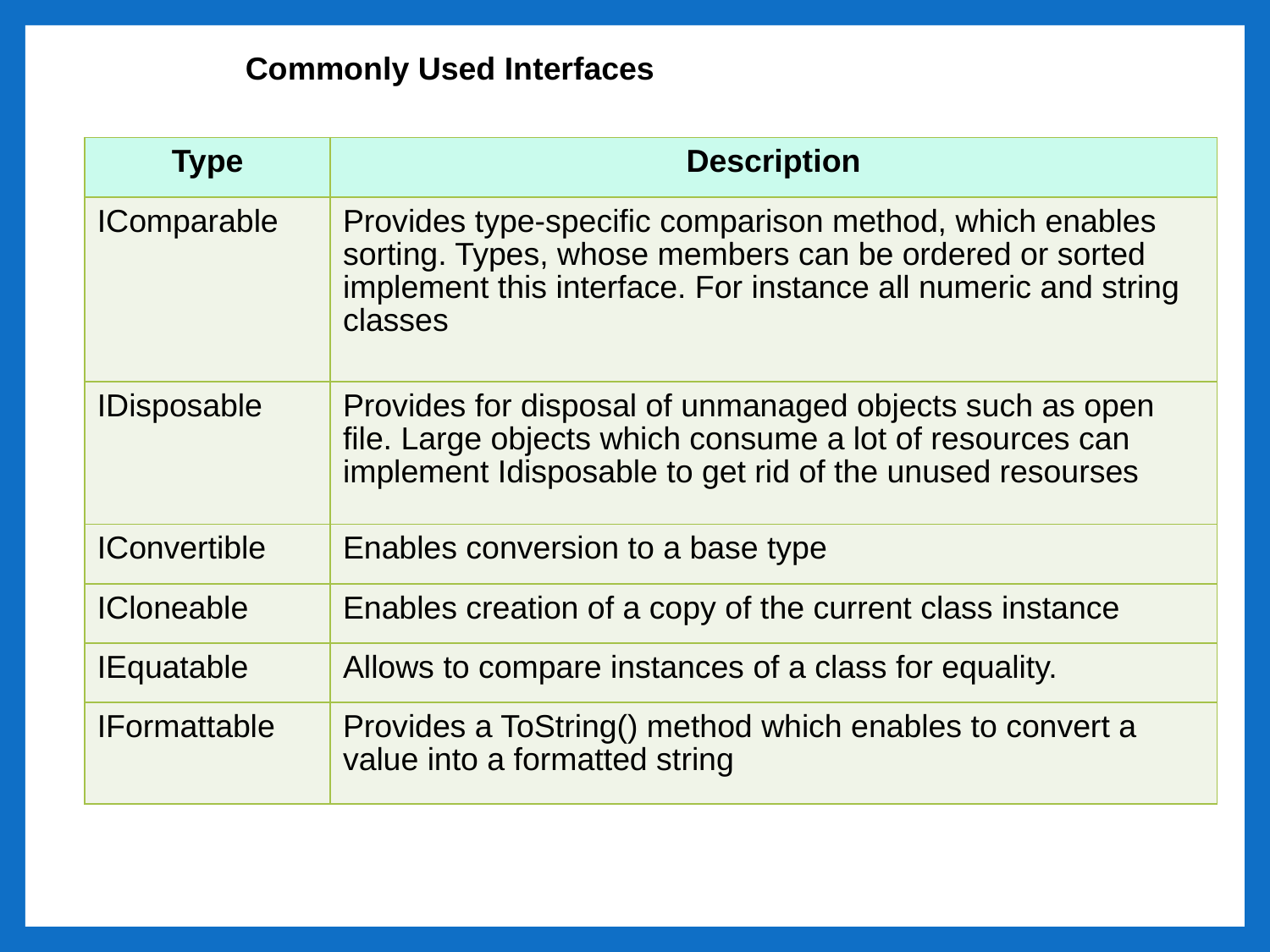

Commonly Used Interfaces
| Type | Description |
| --- | --- |
| IComparable | Provides type-specific comparison method, which enables sorting. Types, whose members can be ordered or sorted implement this interface. For instance all numeric and string classes |
| IDisposable | Provides for disposal of unmanaged objects such as open file. Large objects which consume a lot of resources can implement Idisposable to get rid of the unused resourses |
| IConvertible | Enables conversion to a base type |
| ICloneable | Enables creation of a copy of the current class instance |
| IEquatable | Allows to compare instances of a class for equality. |
| IFormattable | Provides a ToString() method which enables to convert a value into a formatted string |